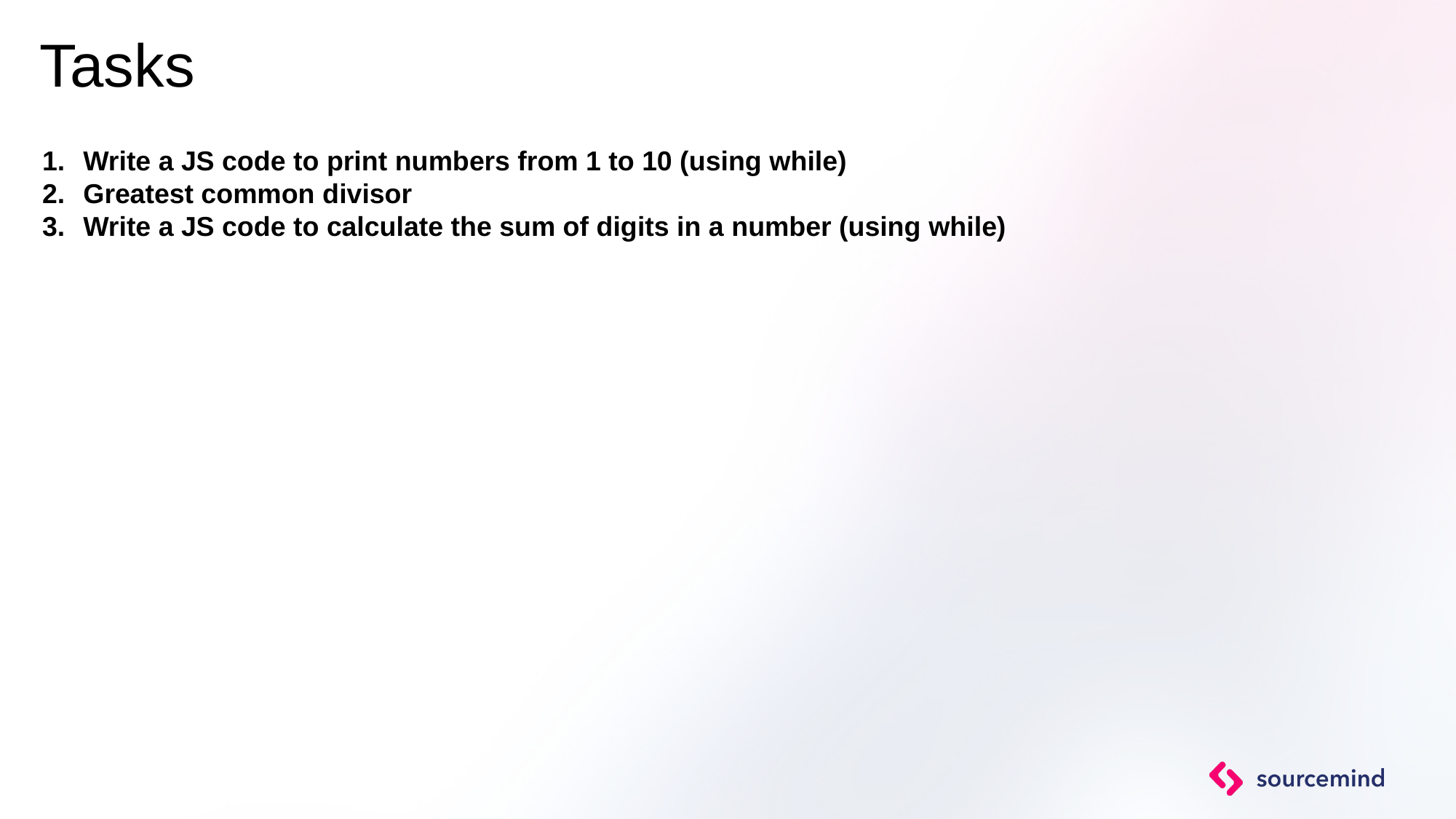

Tasks

Write a JS code to print numbers from 1 to 10 (using while)
Greatest common divisor
Write a JS code to calculate the sum of digits in a number (using while)